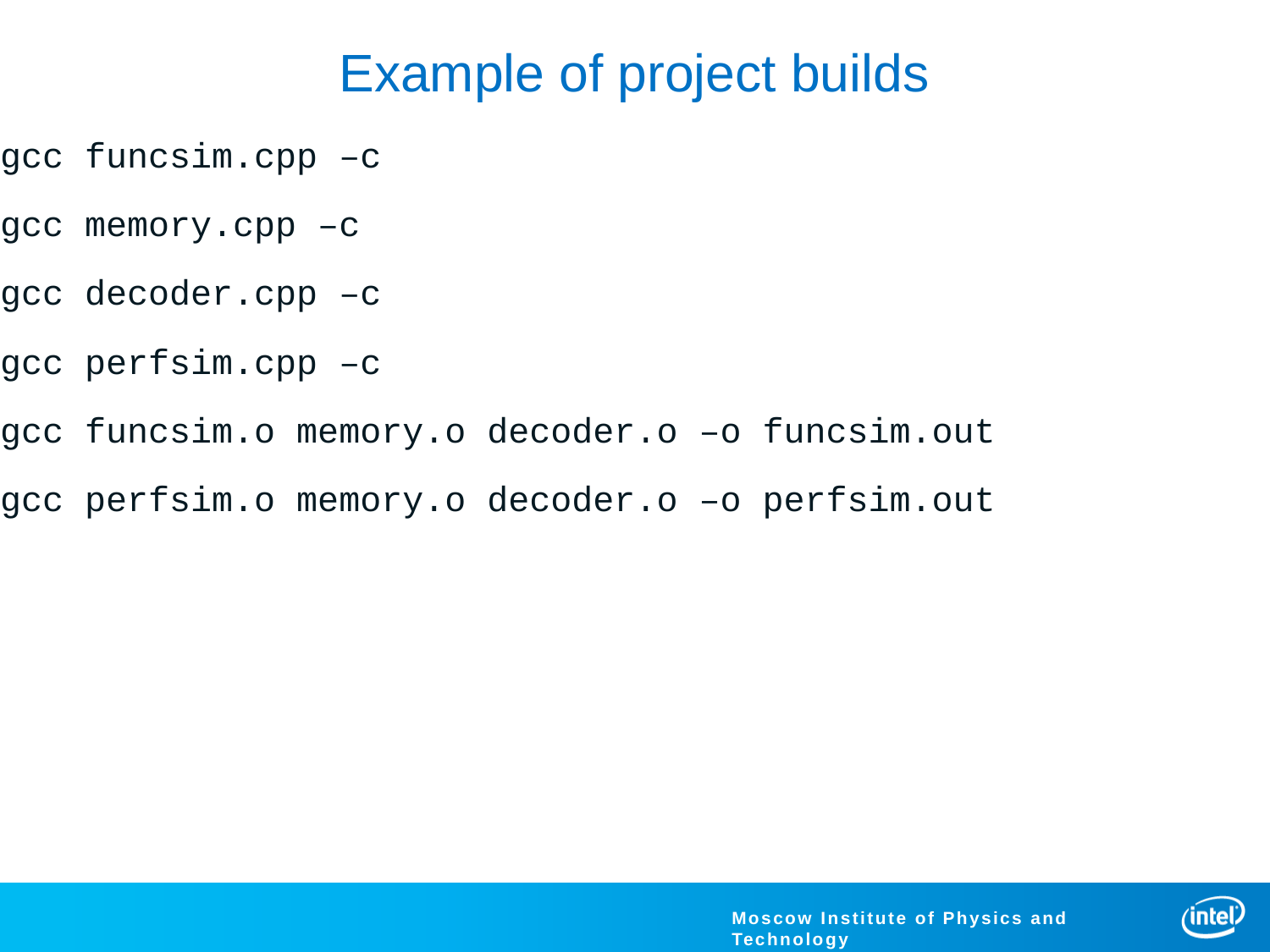

# Example of project builds
gcc funcsim.cpp –c
gcc memory.cpp –c
gcc decoder.cpp –c
gcc perfsim.cpp –c
gcc funcsim.o memory.o decoder.o –o funcsim.out
gcc perfsim.o memory.o decoder.o –o perfsim.out